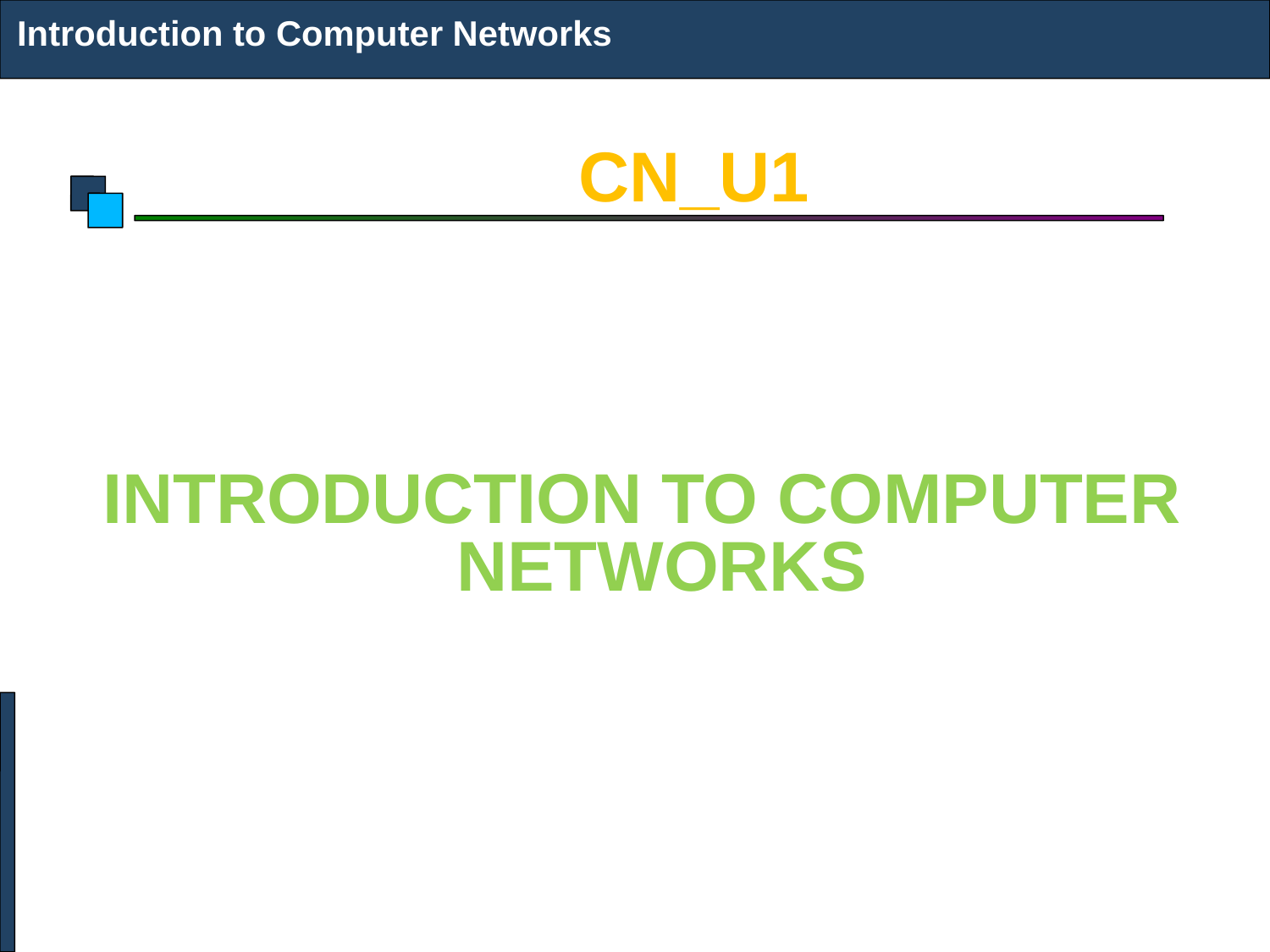

Introduction to Computer Networks
# CN_U1

INTRODUCTION TO COMPUTER NETWORKS